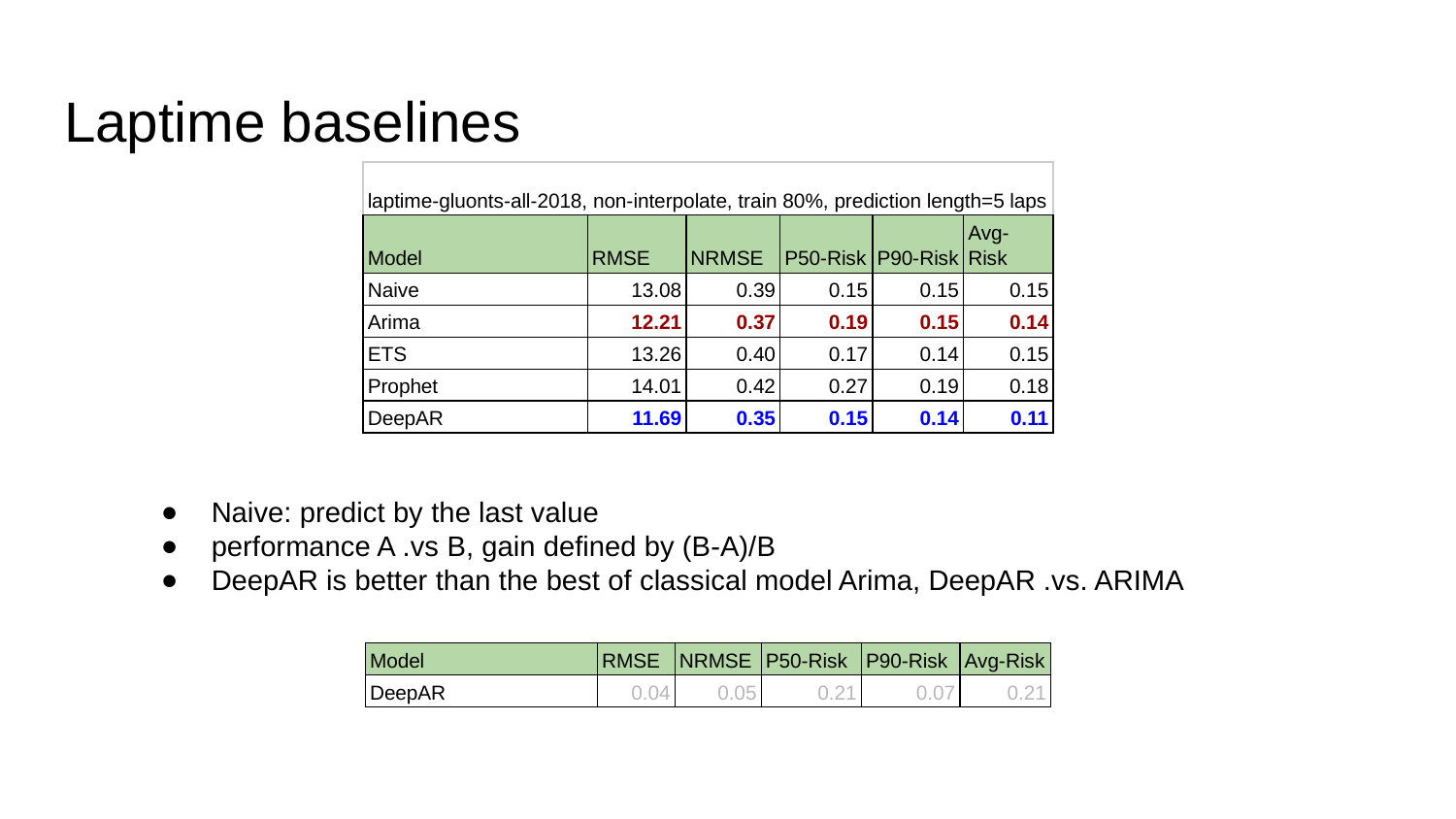

# Laptime baselines
| laptime-gluonts-all-2018, non-interpolate, train 80%, prediction length=5 laps |  |  |  |  |  |
| --- | --- | --- | --- | --- | --- |
| Model | RMSE | NRMSE | P50-Risk | P90-Risk | Avg-Risk |
| Naive | 13.08 | 0.39 | 0.15 | 0.15 | 0.15 |
| Arima | 12.21 | 0.37 | 0.19 | 0.15 | 0.14 |
| ETS | 13.26 | 0.40 | 0.17 | 0.14 | 0.15 |
| Prophet | 14.01 | 0.42 | 0.27 | 0.19 | 0.18 |
| DeepAR | 11.69 | 0.35 | 0.15 | 0.14 | 0.11 |
Naive: predict by the last value
performance A .vs B, gain defined by (B-A)/B
DeepAR is better than the best of classical model Arima, DeepAR .vs. ARIMA
| Model | RMSE | NRMSE | P50-Risk | P90-Risk | Avg-Risk |
| --- | --- | --- | --- | --- | --- |
| DeepAR | 0.04 | 0.05 | 0.21 | 0.07 | 0.21 |